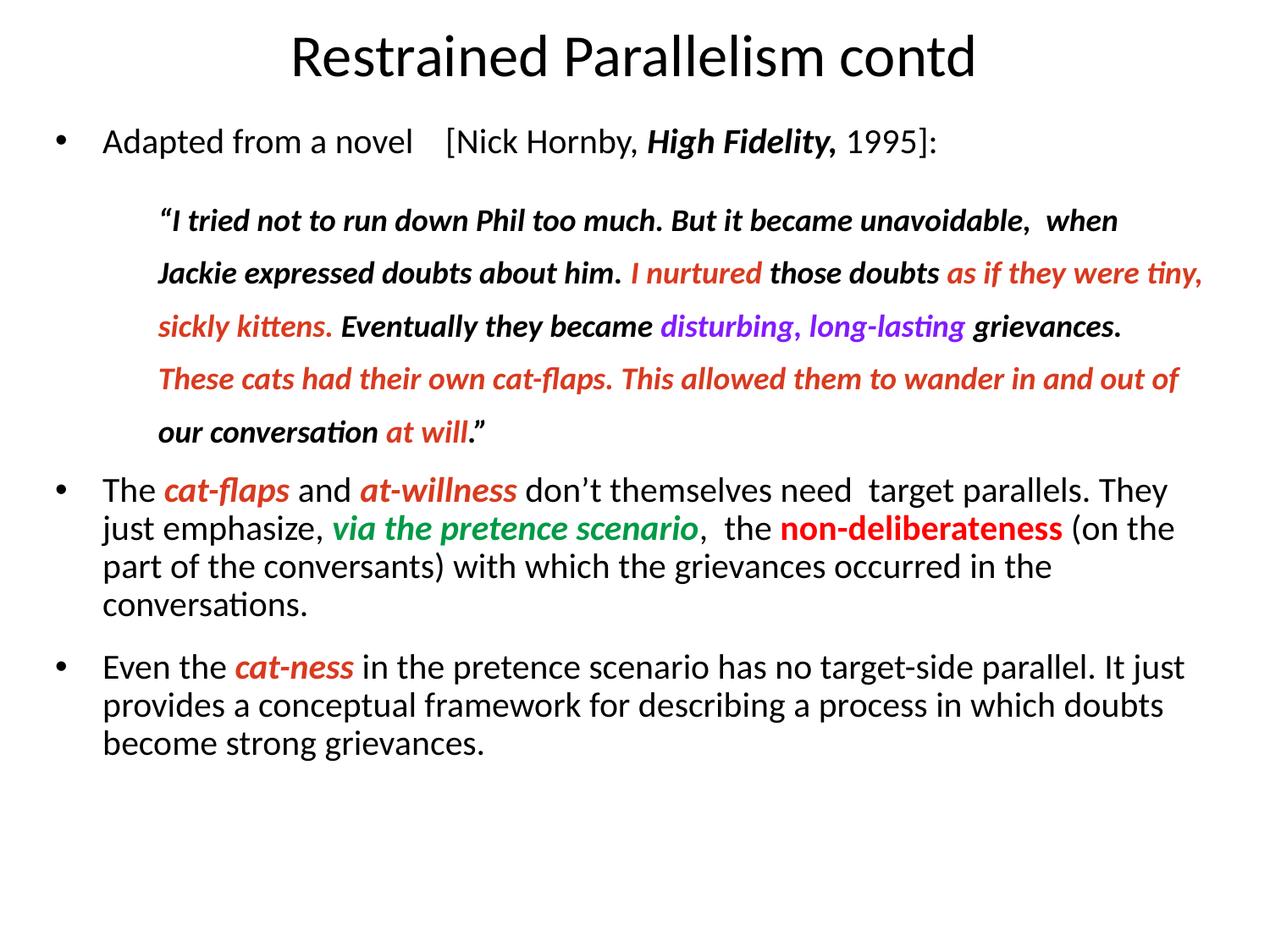

# Restrained Parallelism contd
Adapted from a novel    [Nick Hornby, High Fidelity, 1995]:
“I tried not to run down Phil too much. But it became unavoidable,  when Jackie expressed doubts about him. I nurtured those doubts as if they were tiny, sickly kittens. Eventually they became disturbing, long-lasting grievances. These cats had their own cat-flaps. This allowed them to wander in and out of our conversation at will.”
The cat-flaps and at-willness don’t themselves need  target parallels. They just emphasize, via the pretence scenario,  the non-deliberateness (on the part of the conversants) with which the grievances occurred in the conversations.
Even the cat-ness in the pretence scenario has no target-side parallel. It just provides a conceptual framework for describing a process in which doubts become strong grievances.